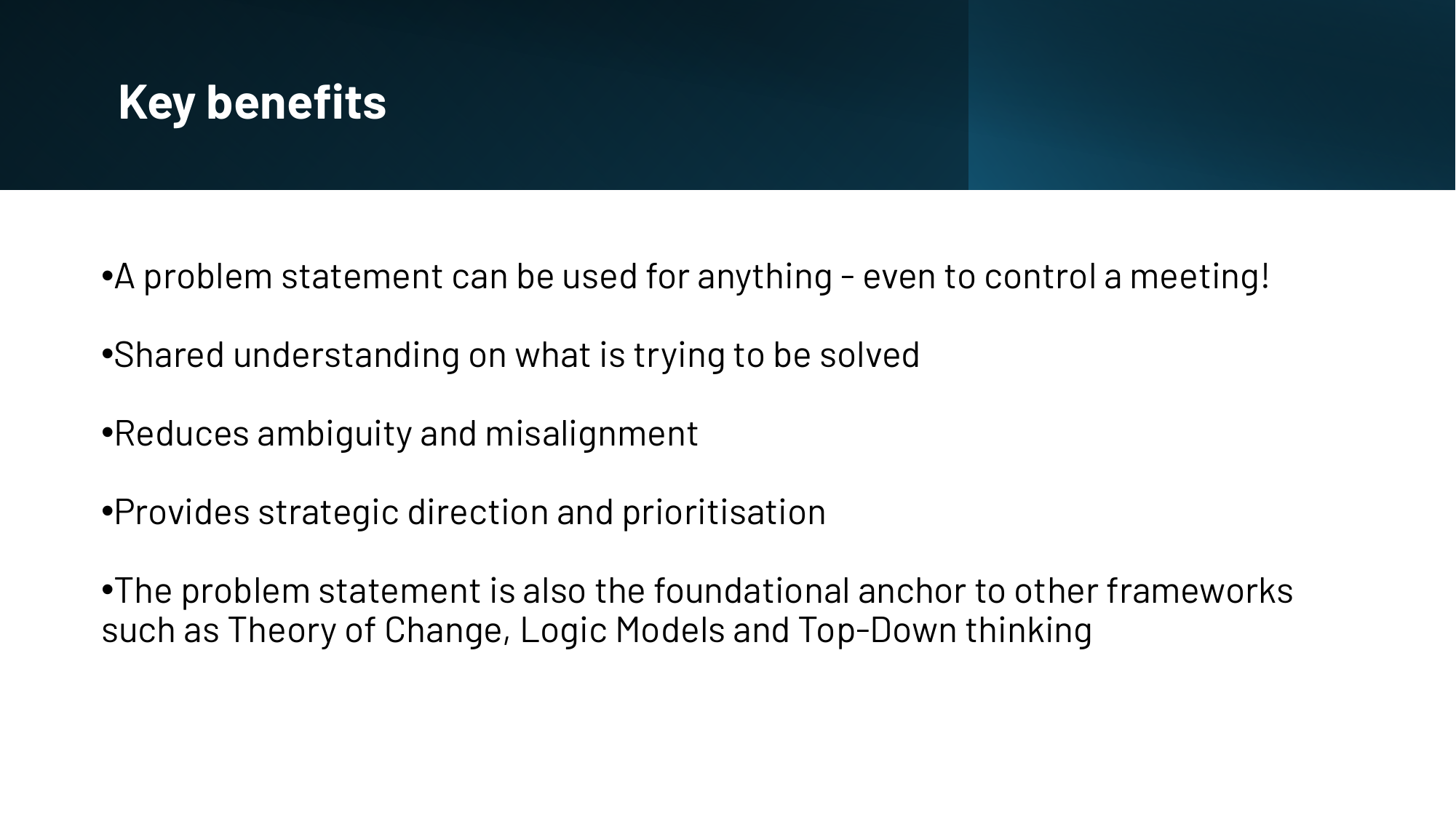

Key benefits
A problem statement can be used for anything - even to control a meeting!

Shared understanding on what is trying to be solved

Reduces ambiguity and misalignment

Provides strategic direction and prioritisation

The problem statement is also the foundational anchor to other frameworks such as Theory of Change, Logic Models and Top-Down thinking